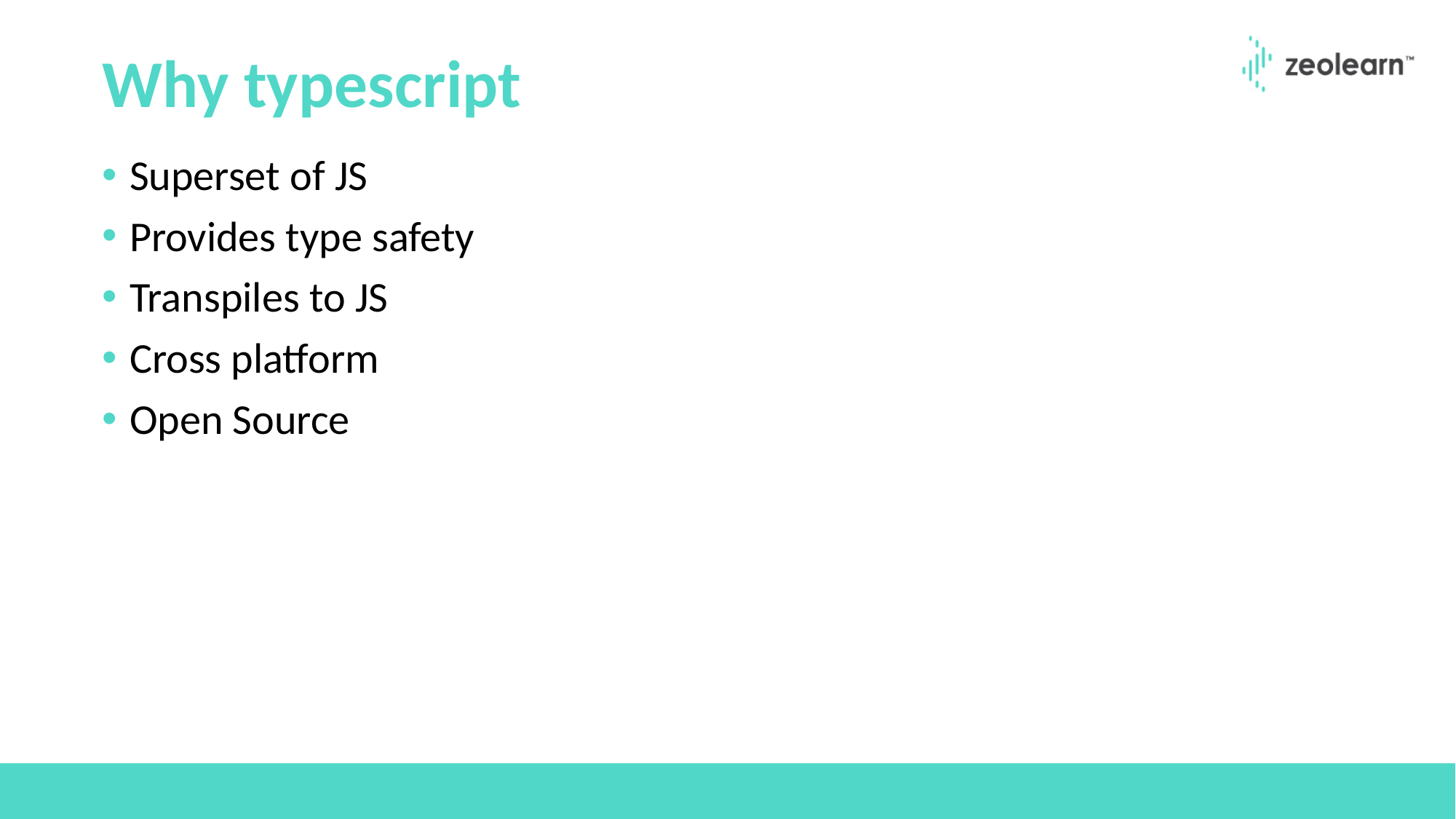

# Why typescript
Superset of JS
Provides type safety
Transpiles to JS
Cross platform
Open Source